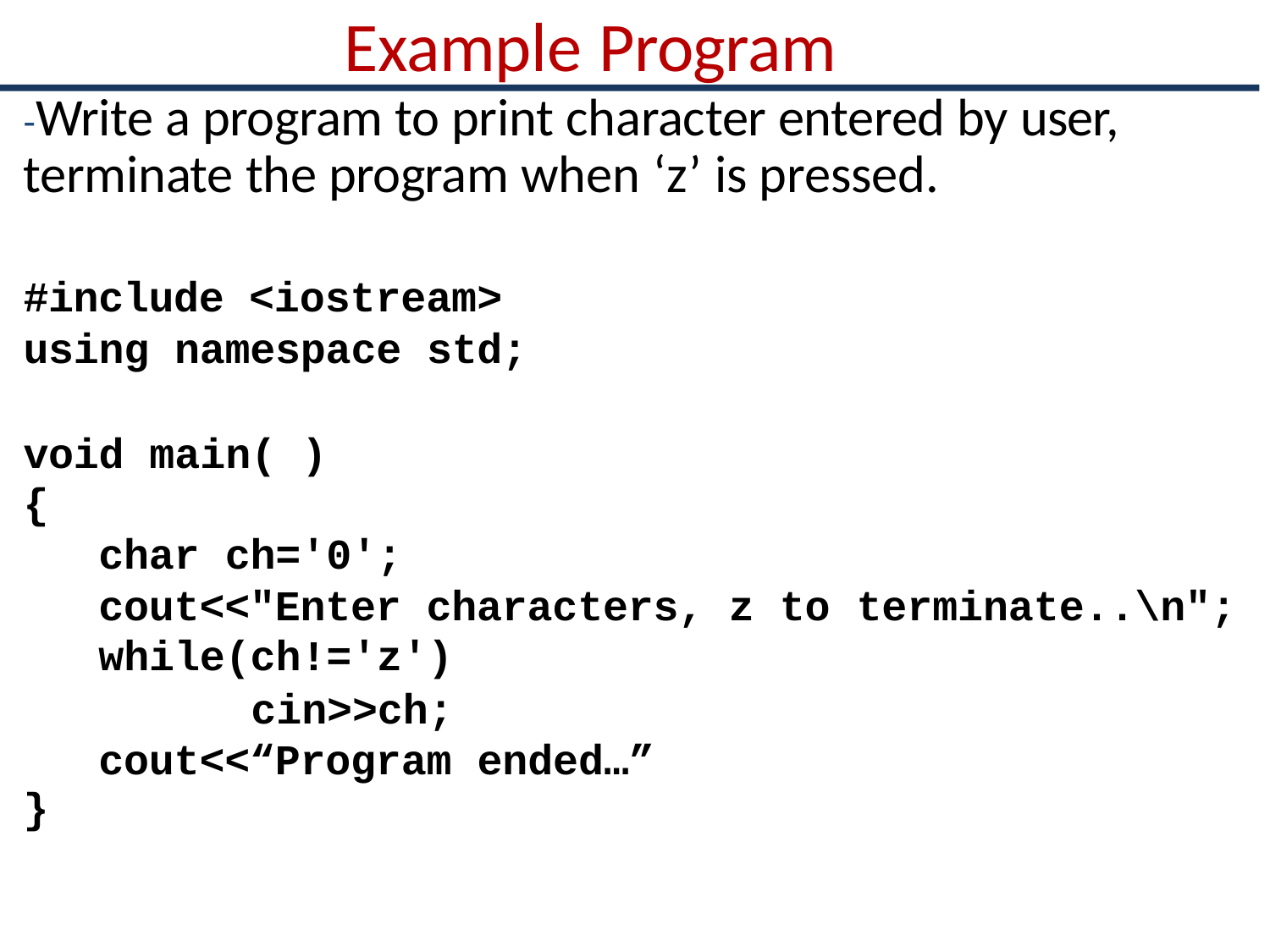

# Example Program
-Write a program to print character entered by user,  terminate the program when ‘z’ is pressed.

#include <iostream>  using namespace std;

void main( )
{
char ch='0';
cout<<"Enter characters, z to terminate..\n";
while(ch!='z')
cin>>ch;  cout<<“Program ended…”
}